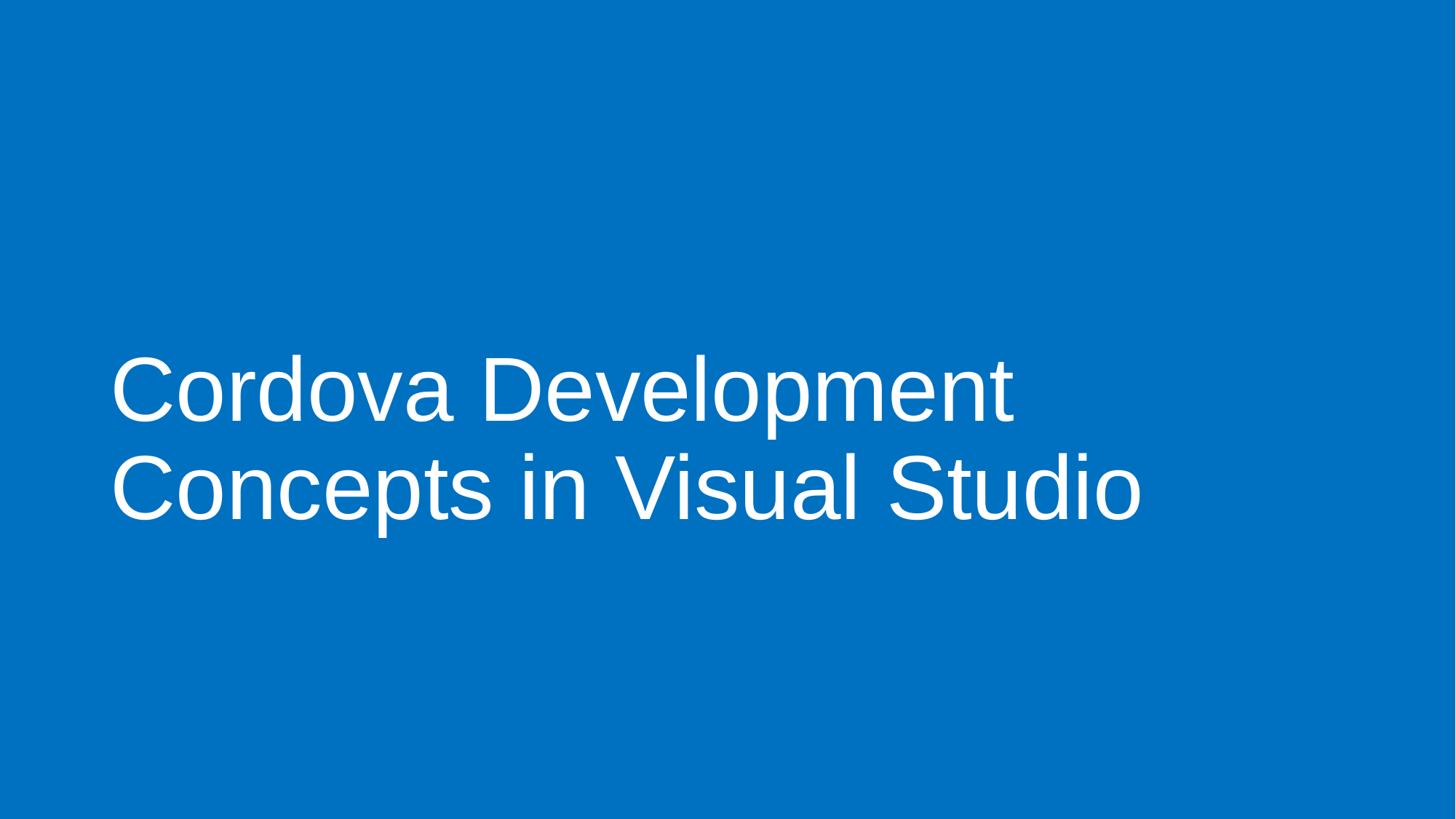

# Cordova Development Concepts in Visual Studio